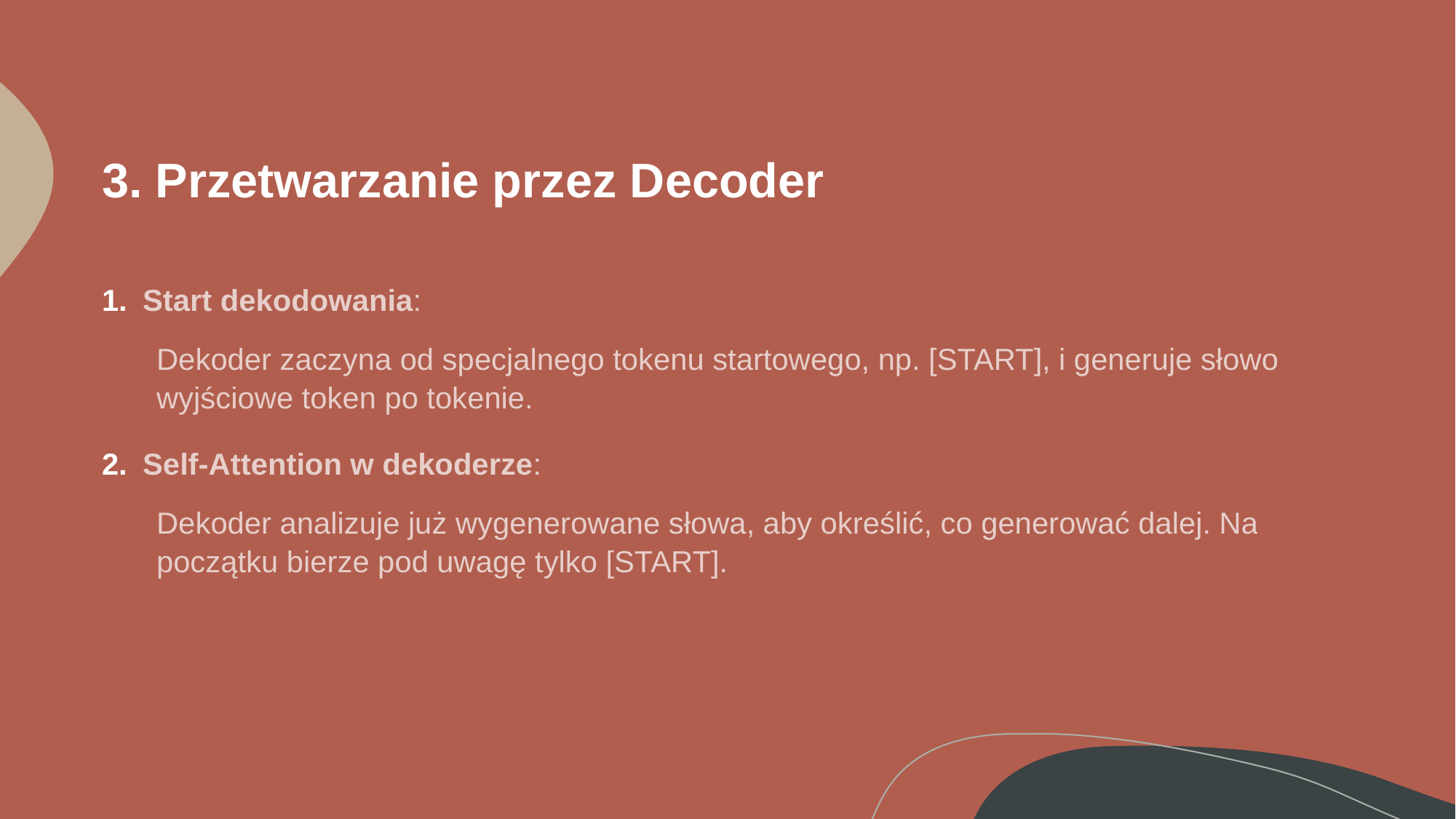

# 3. Przetwarzanie przez Decoder
Start dekodowania:
Dekoder zaczyna od specjalnego tokenu startowego, np. [START], i generuje słowo wyjściowe token po tokenie.
Self-Attention w dekoderze:
Dekoder analizuje już wygenerowane słowa, aby określić, co generować dalej. Na początku bierze pod uwagę tylko [START].